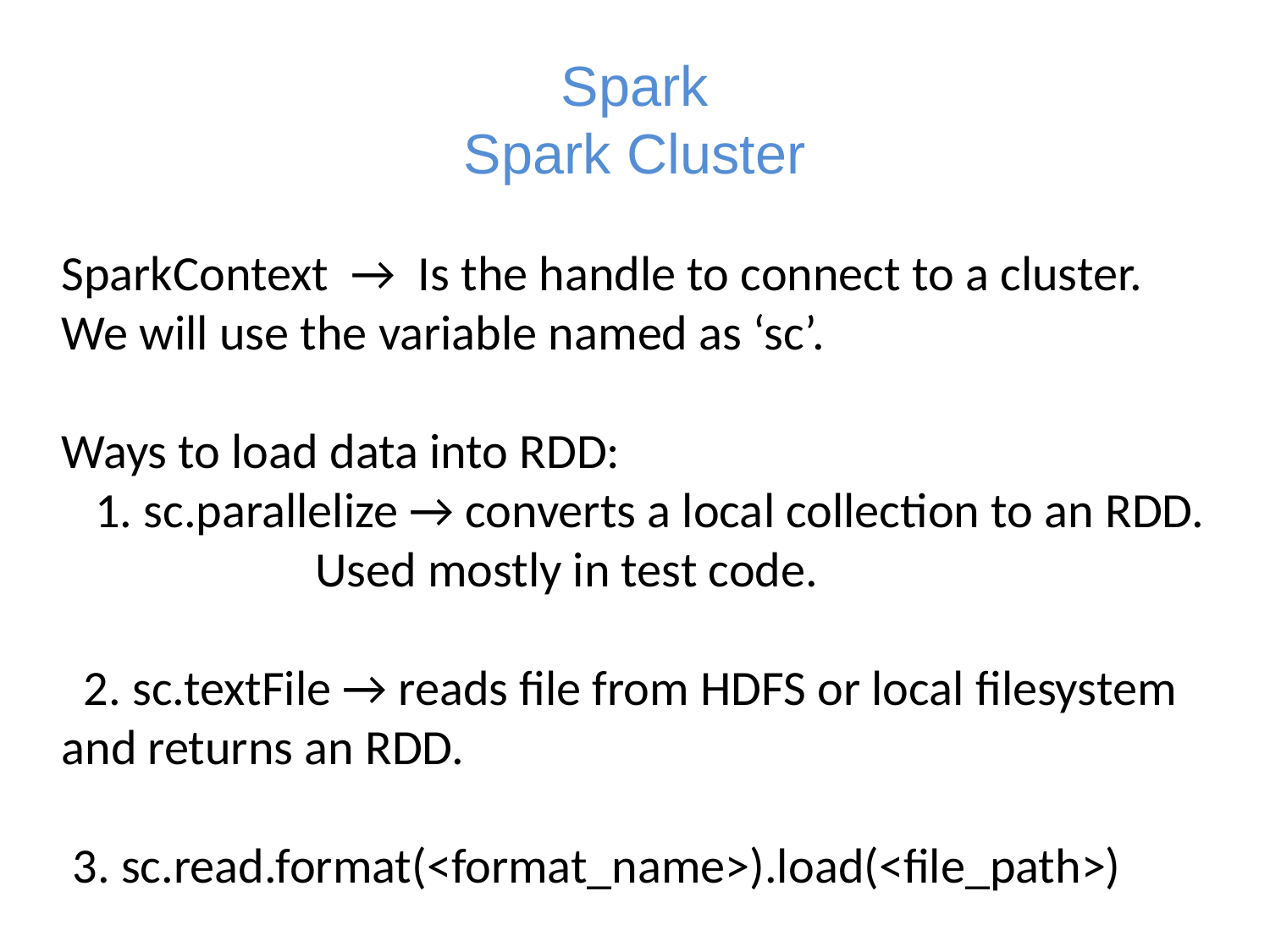

# Spark Spark Cluster
SparkContext  →  Is the handle to connect to a cluster.
We will use the variable named as ‘sc’.

Ways to load data into RDD:
   1. sc.parallelize → converts a local collection to an RDD.
		Used mostly in test code.

  2. sc.textFile → reads file from HDFS or local filesystem and returns an RDD.

 3. sc.read.format(<format_name>).load(<file_path>)